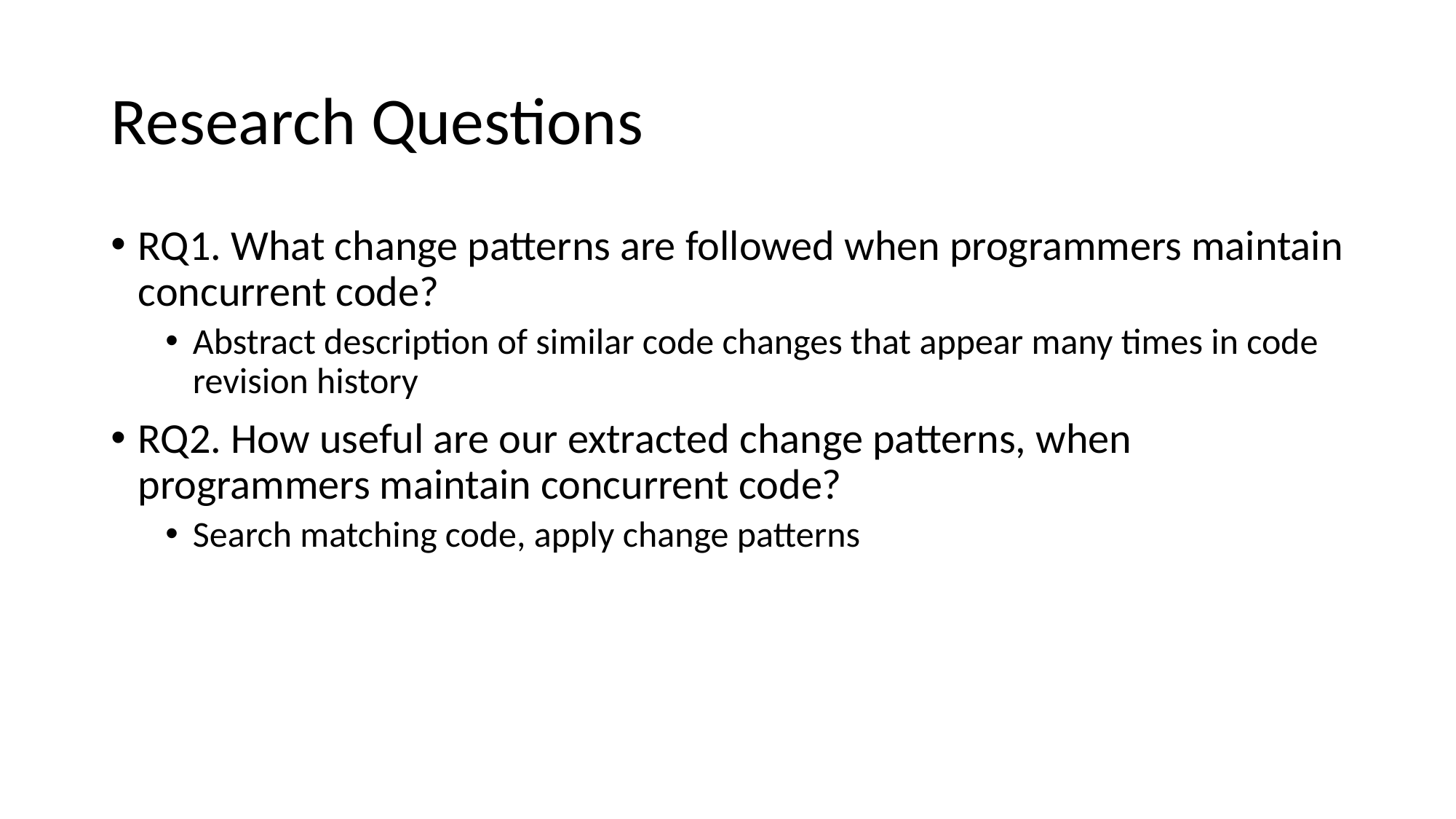

# Research Questions
RQ1. What change patterns are followed when programmers maintain concurrent code?
Abstract description of similar code changes that appear many times in code revision history
RQ2. How useful are our extracted change patterns, when programmers maintain concurrent code?
Search matching code, apply change patterns